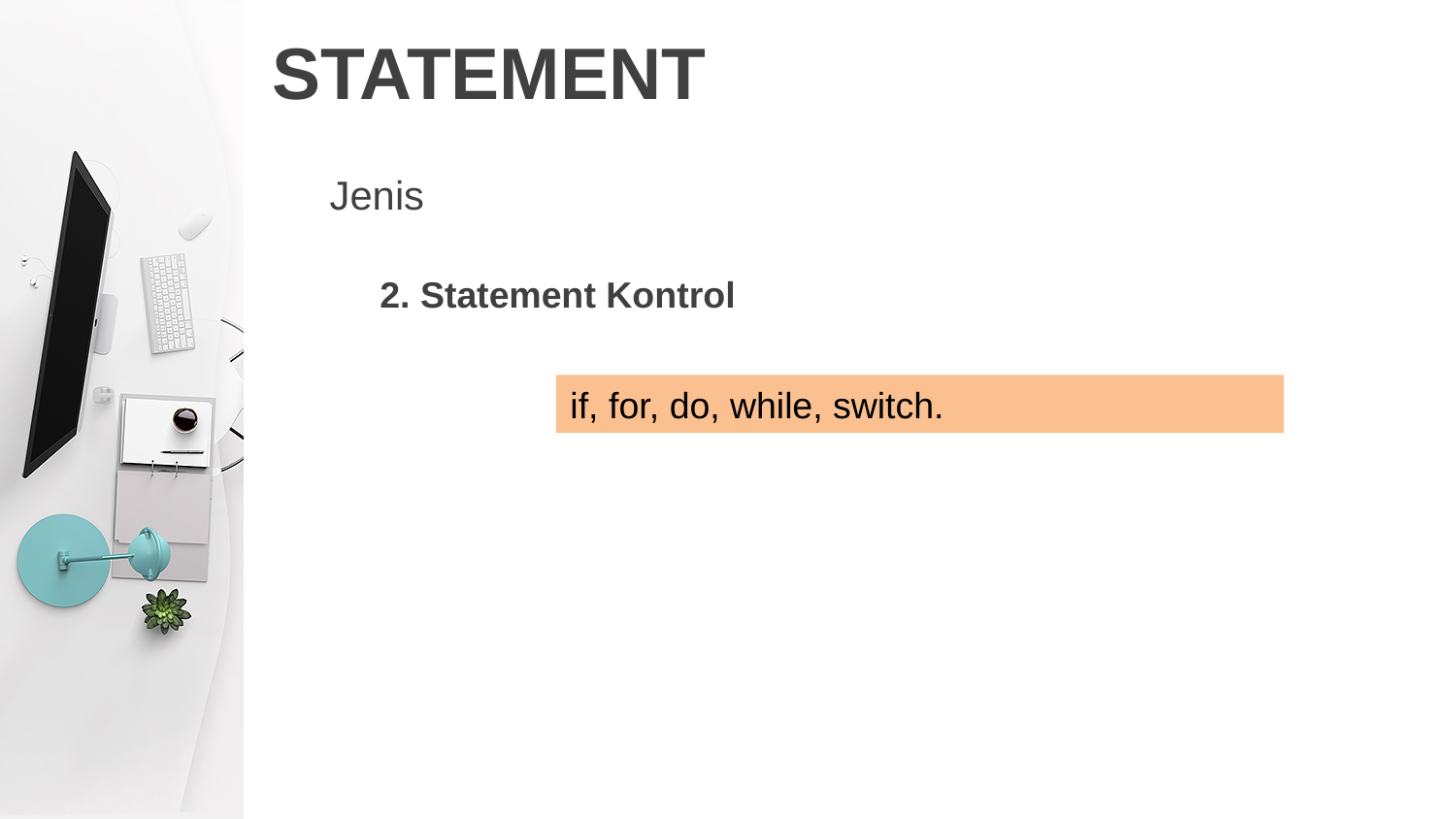

# STATEMENT
Jenis
2. Statement Kontrol

if, for, do, while, switch.